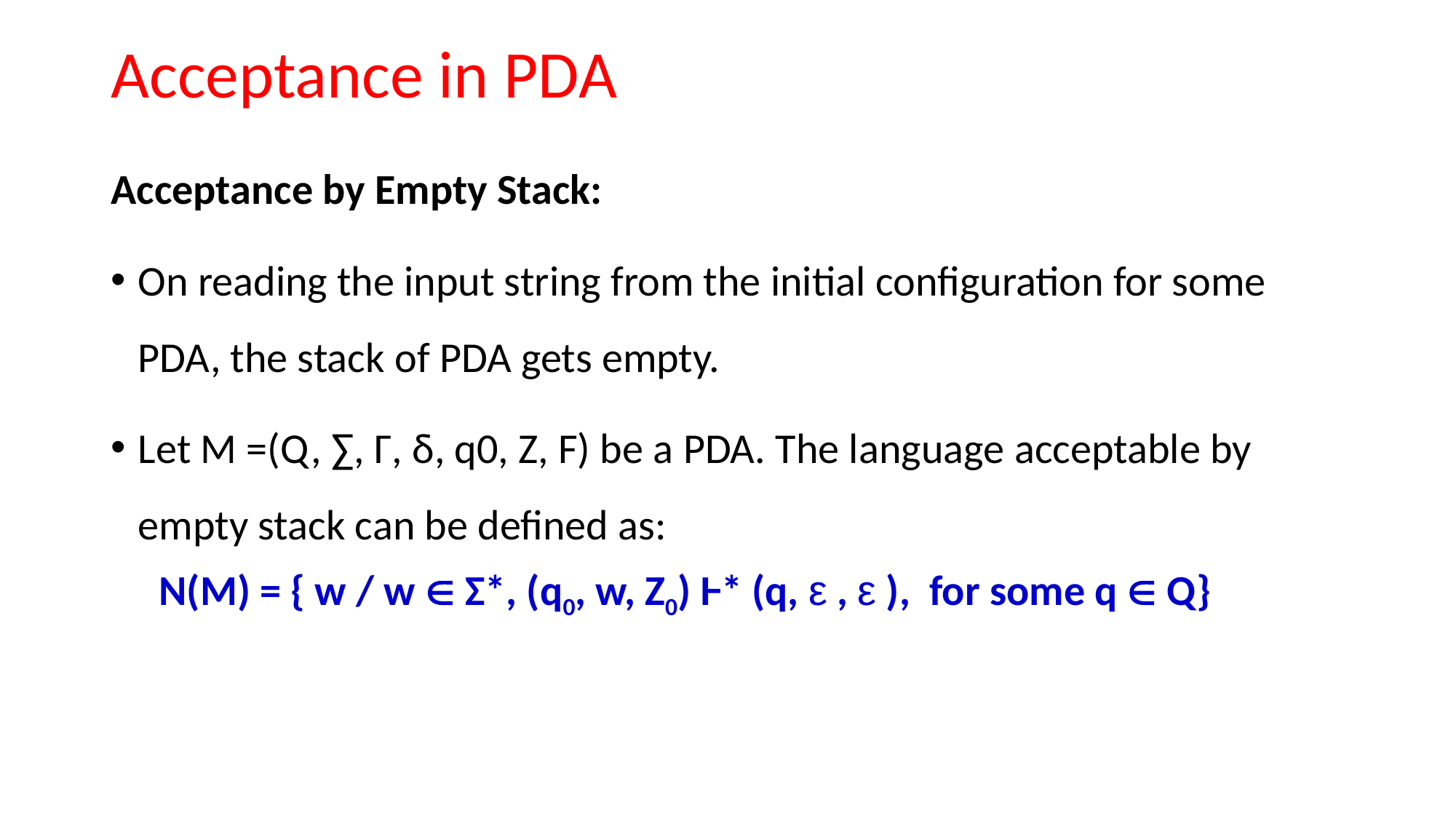

# Acceptance in PDA
Acceptance by Empty Stack:
On reading the input string from the initial configuration for some PDA, the stack of PDA gets empty.
Let M =(Q, ∑, Γ, δ, q0, Z, F) be a PDA. The language acceptable by empty stack can be defined as:
     N(M) = { w / w ∈ Σ*, (q0, w, Z0) Ⱶ* (q, ε , ε ),  for some q ∈ Q}